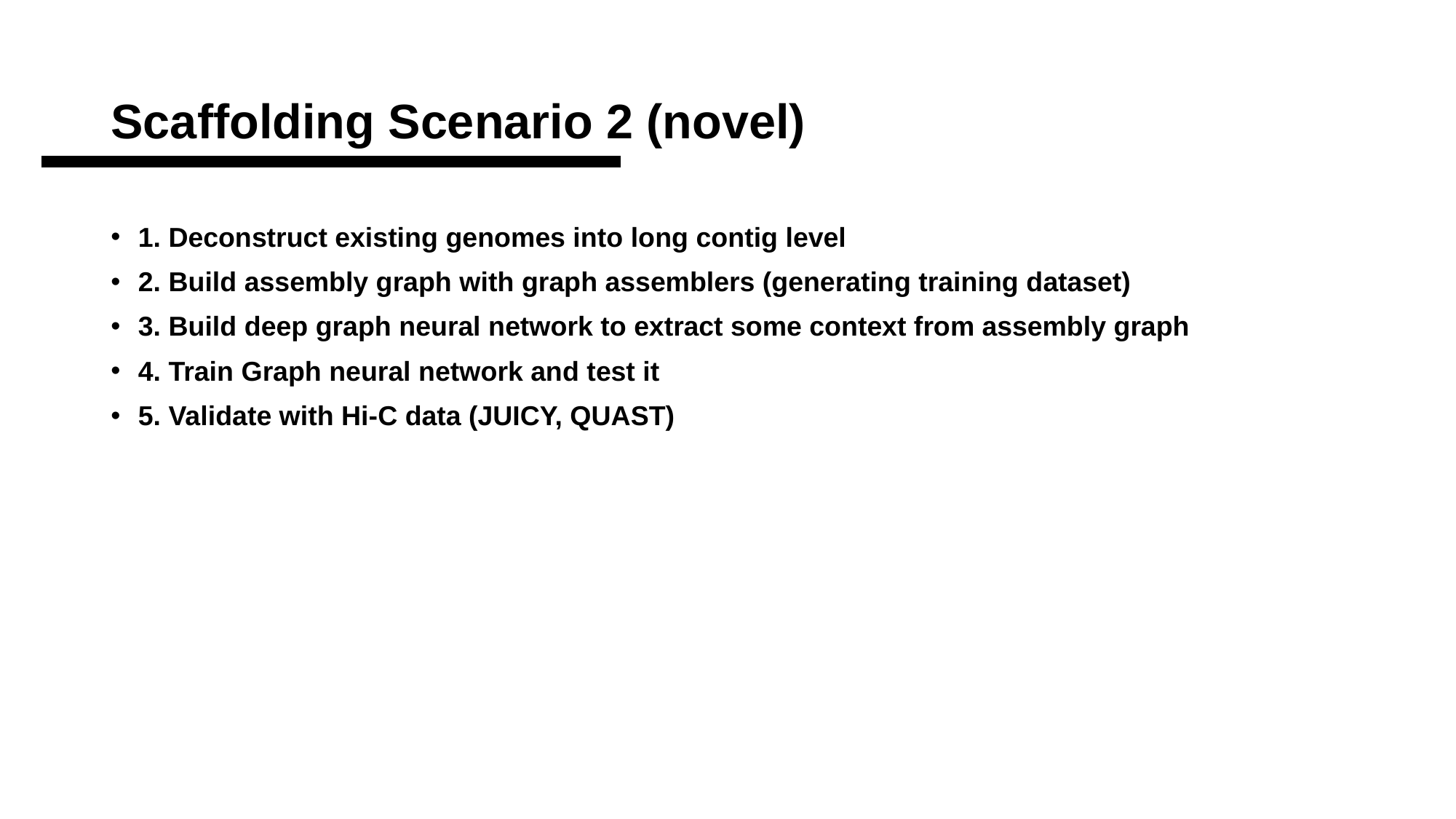

# Scaffolding Scenario 2 (novel)
1. Deconstruct existing genomes into long contig level
2. Build assembly graph with graph assemblers (generating training dataset)
3. Build deep graph neural network to extract some context from assembly graph
4. Train Graph neural network and test it
5. Validate with Hi-C data (JUICY, QUAST)